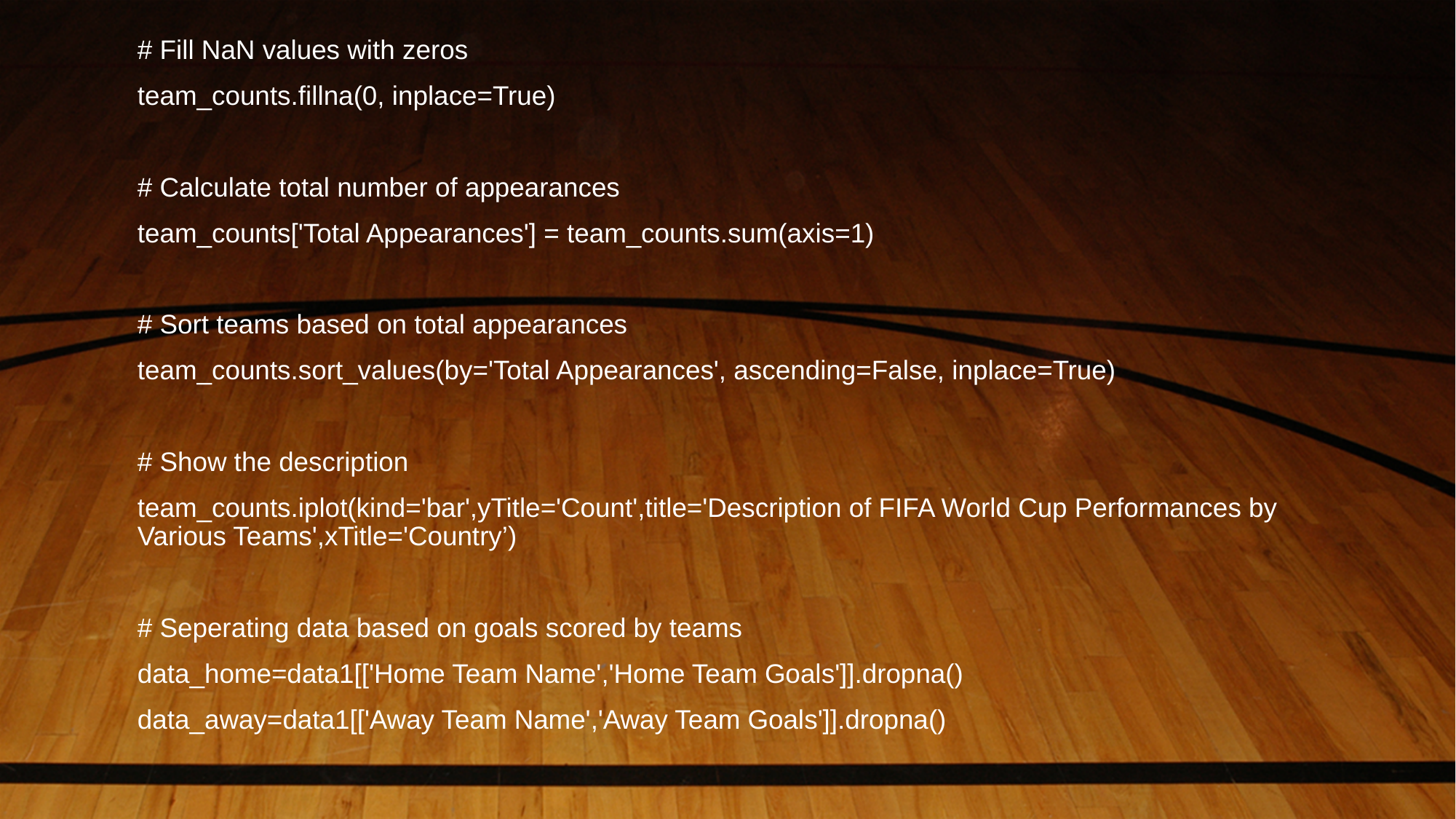

# Fill NaN values with zeros
team_counts.fillna(0, inplace=True)

# Calculate total number of appearances
team_counts['Total Appearances'] = team_counts.sum(axis=1)

# Sort teams based on total appearances
team_counts.sort_values(by='Total Appearances', ascending=False, inplace=True)

# Show the description
team_counts.iplot(kind='bar',yTitle='Count',title='Description of FIFA World Cup Performances by Various Teams',xTitle='Country’)

# Seperating data based on goals scored by teams
data_home=data1[['Home Team Name','Home Team Goals']].dropna()
data_away=data1[['Away Team Name','Away Team Goals']].dropna()